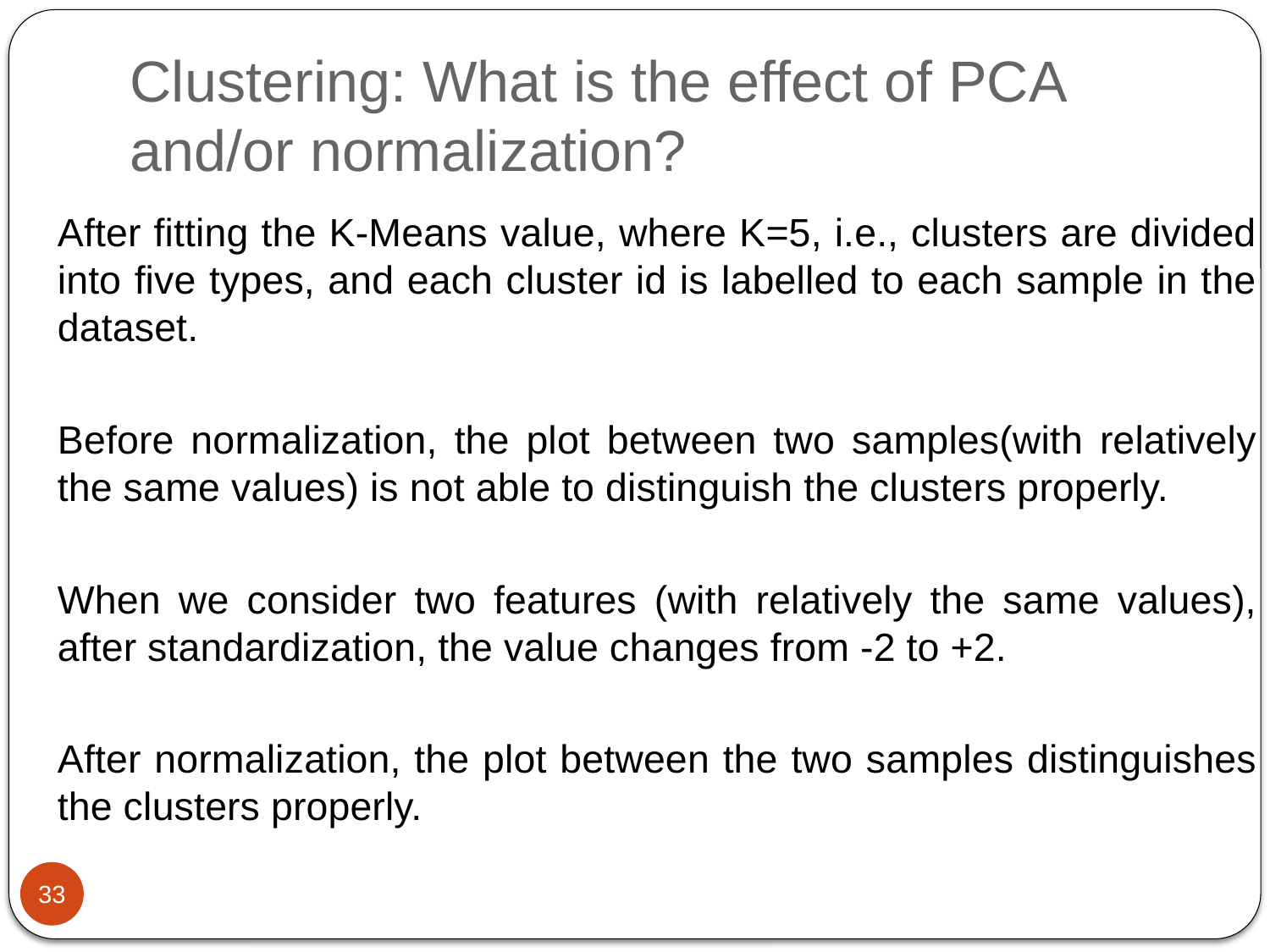

# Clustering: What is the effect of PCA and/or normalization?
After fitting the K-Means value, where K=5, i.e., clusters are divided into five types, and each cluster id is labelled to each sample in the dataset.

Before normalization, the plot between two samples(with relatively the same values) is not able to distinguish the clusters properly.

When we consider two features (with relatively the same values), after standardization, the value changes from -2 to +2.

After normalization, the plot between the two samples distinguishes the clusters properly.

33